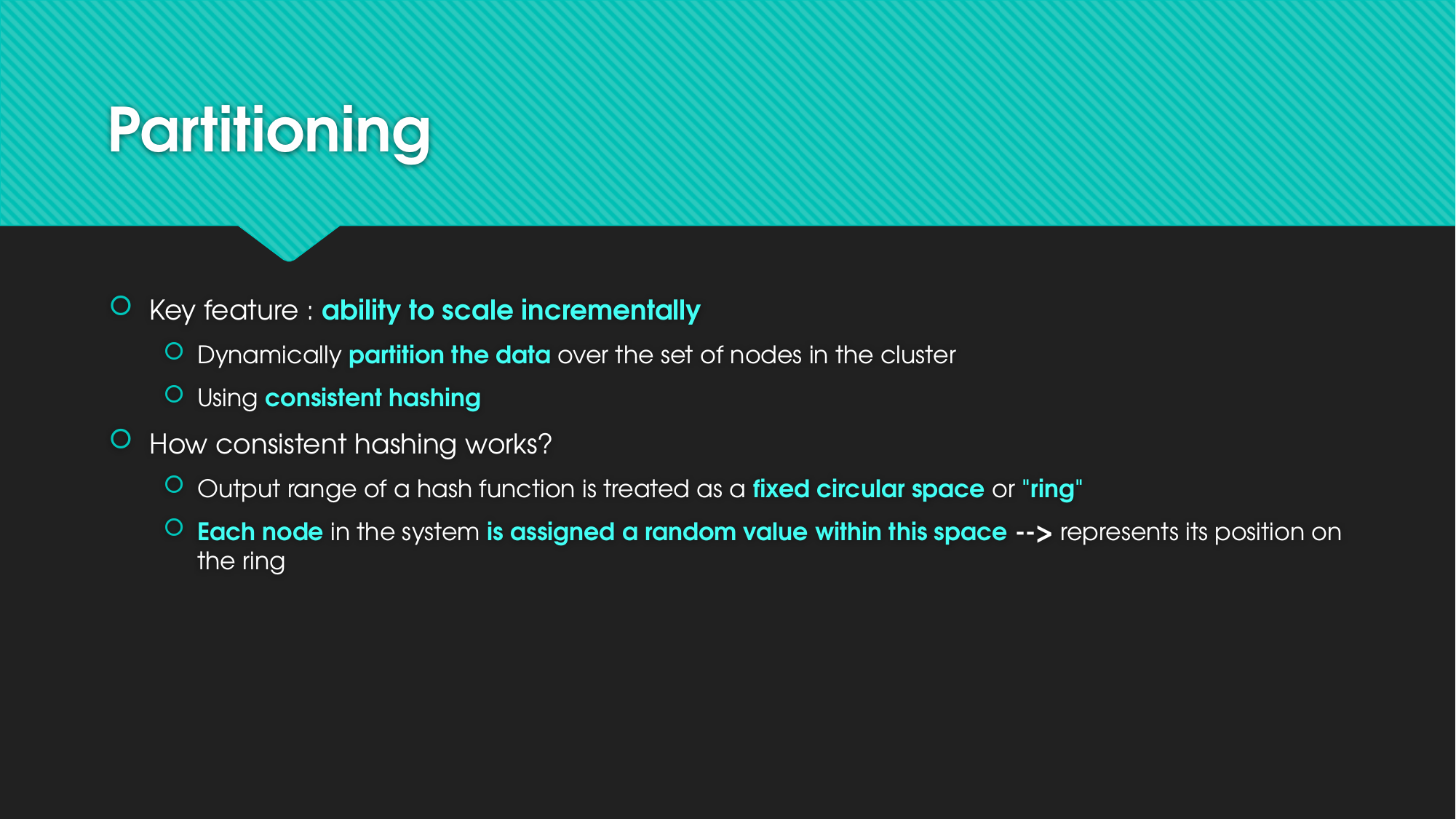

# Partitioning
Key feature : ability to scale incrementally
Dynamically partition the data over the set of nodes in the cluster
Using consistent hashing
How consistent hashing works?
Output range of a hash function is treated as a fixed circular space or "ring"
Each node in the system is assigned a random value within this space --> represents its position on the ring